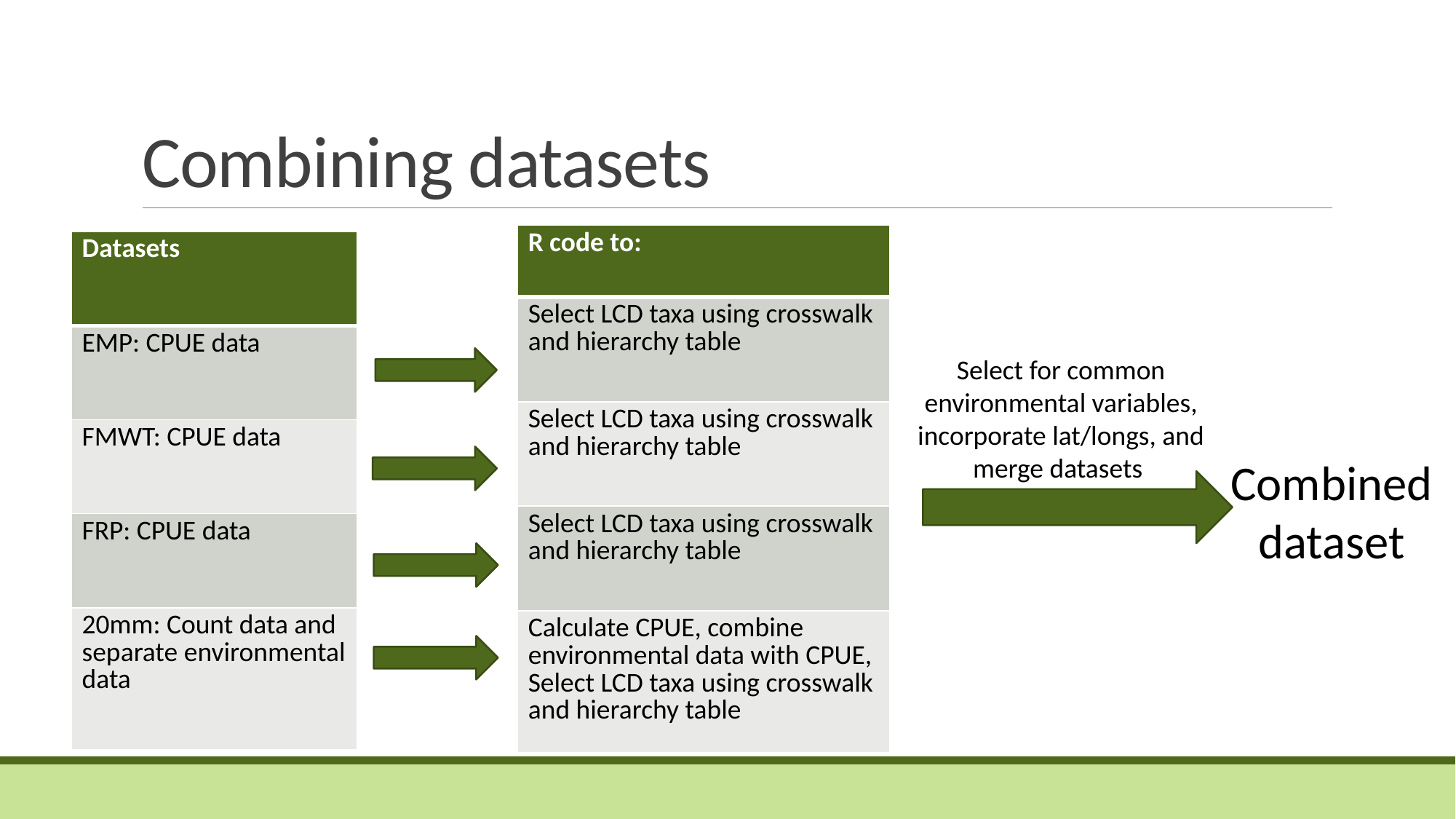

# Combining datasets
| R code to: |
| --- |
| Select LCD taxa using crosswalk and hierarchy table |
| Select LCD taxa using crosswalk and hierarchy table |
| Select LCD taxa using crosswalk and hierarchy table |
| Calculate CPUE, combine environmental data with CPUE, Select LCD taxa using crosswalk and hierarchy table |
| Datasets |
| --- |
| EMP: CPUE data |
| FMWT: CPUE data |
| FRP: CPUE data |
| 20mm: Count data and separate environmental data |

Select for common environmental variables, incorporate lat/longs, and merge datasets

Combined dataset